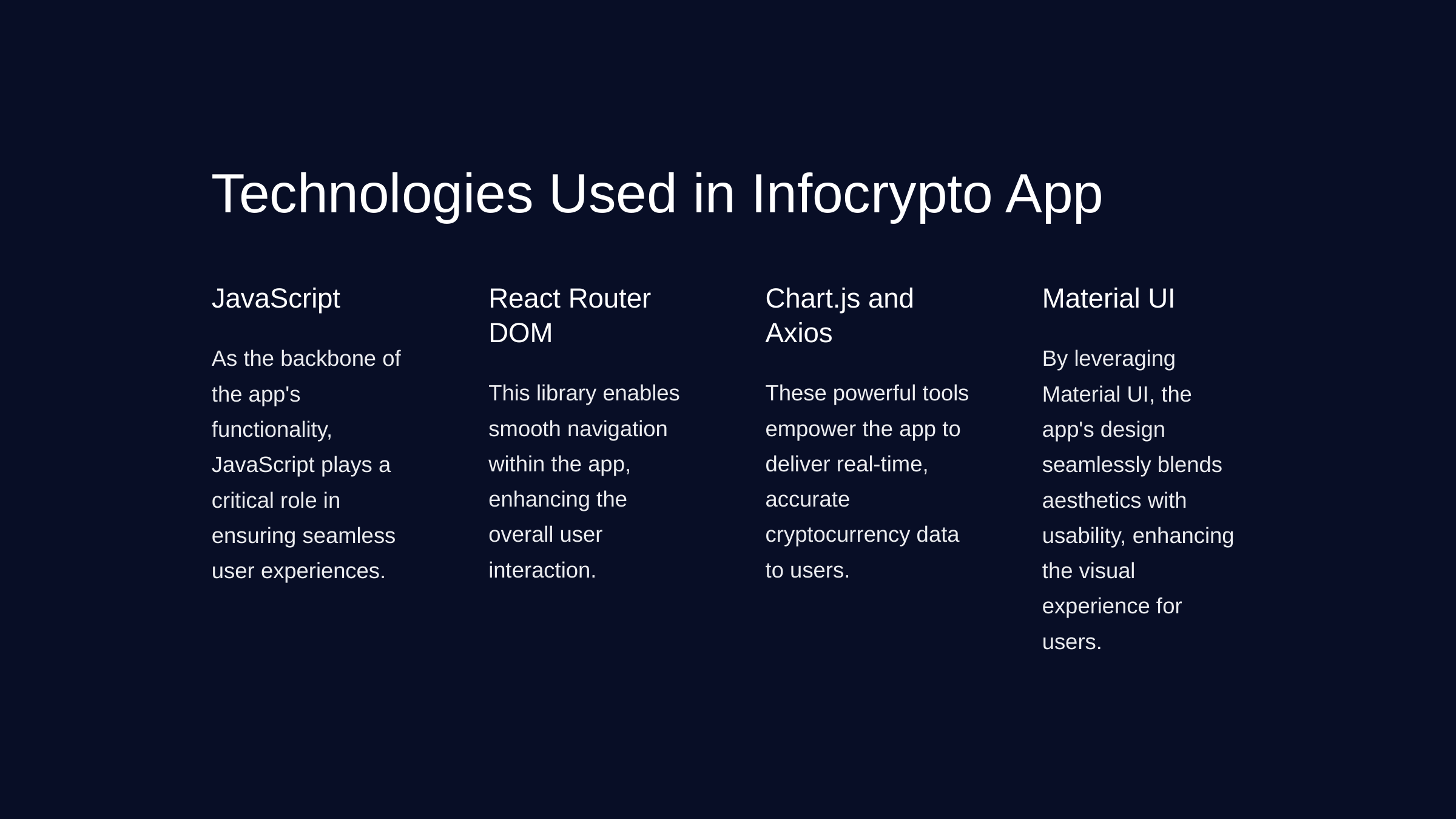

Technologies Used in Infocrypto App
JavaScript
React Router DOM
Chart.js and Axios
Material UI
As the backbone of the app's functionality, JavaScript plays a critical role in ensuring seamless user experiences.
By leveraging Material UI, the app's design seamlessly blends aesthetics with usability, enhancing the visual experience for users.
This library enables smooth navigation within the app, enhancing the overall user interaction.
These powerful tools empower the app to deliver real-time, accurate cryptocurrency data to users.